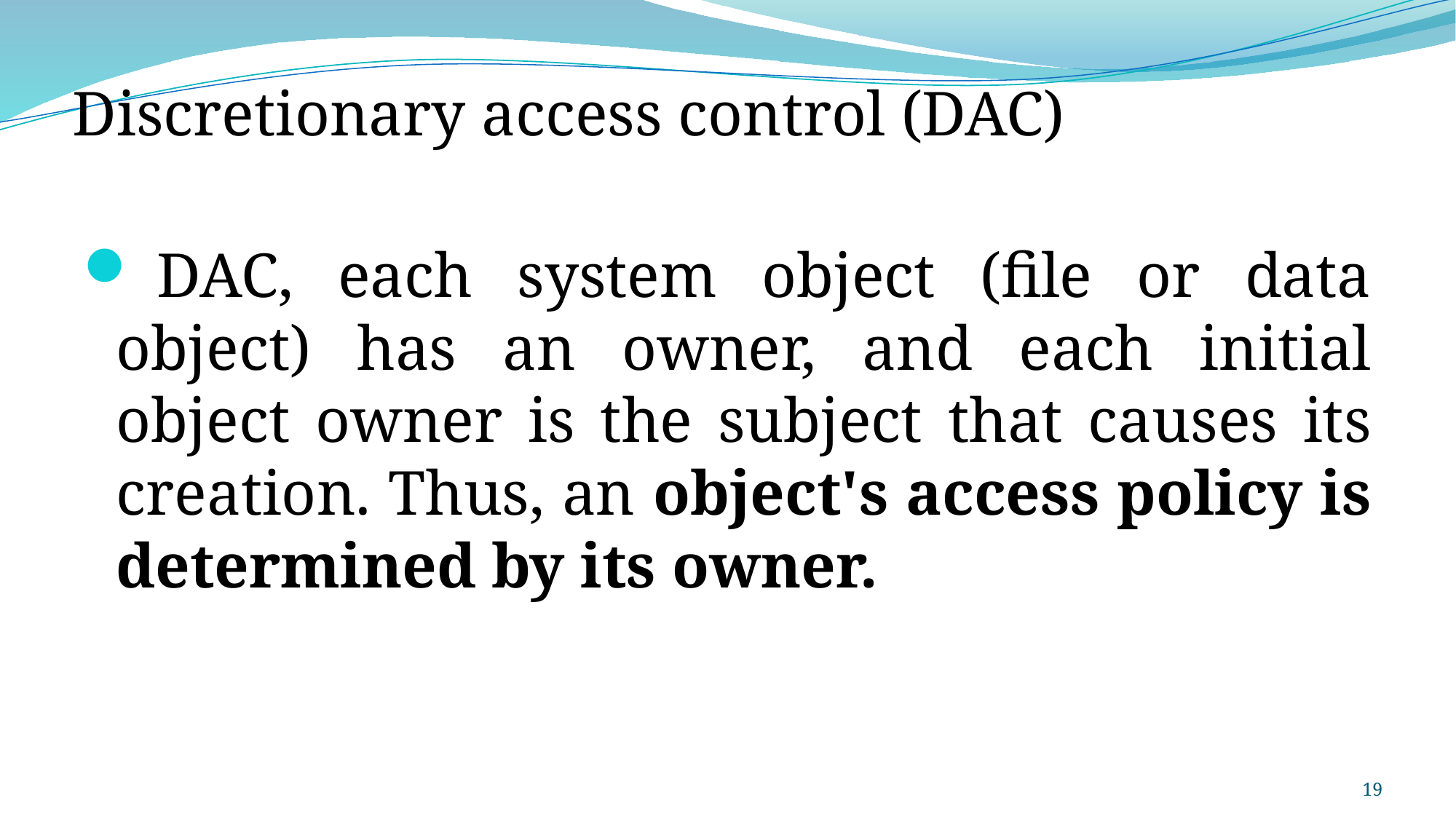

# Discretionary access control (DAC)
 DAC, each system object (file or data object) has an owner, and each initial object owner is the subject that causes its creation. Thus, an object's access policy is determined by its owner.
19